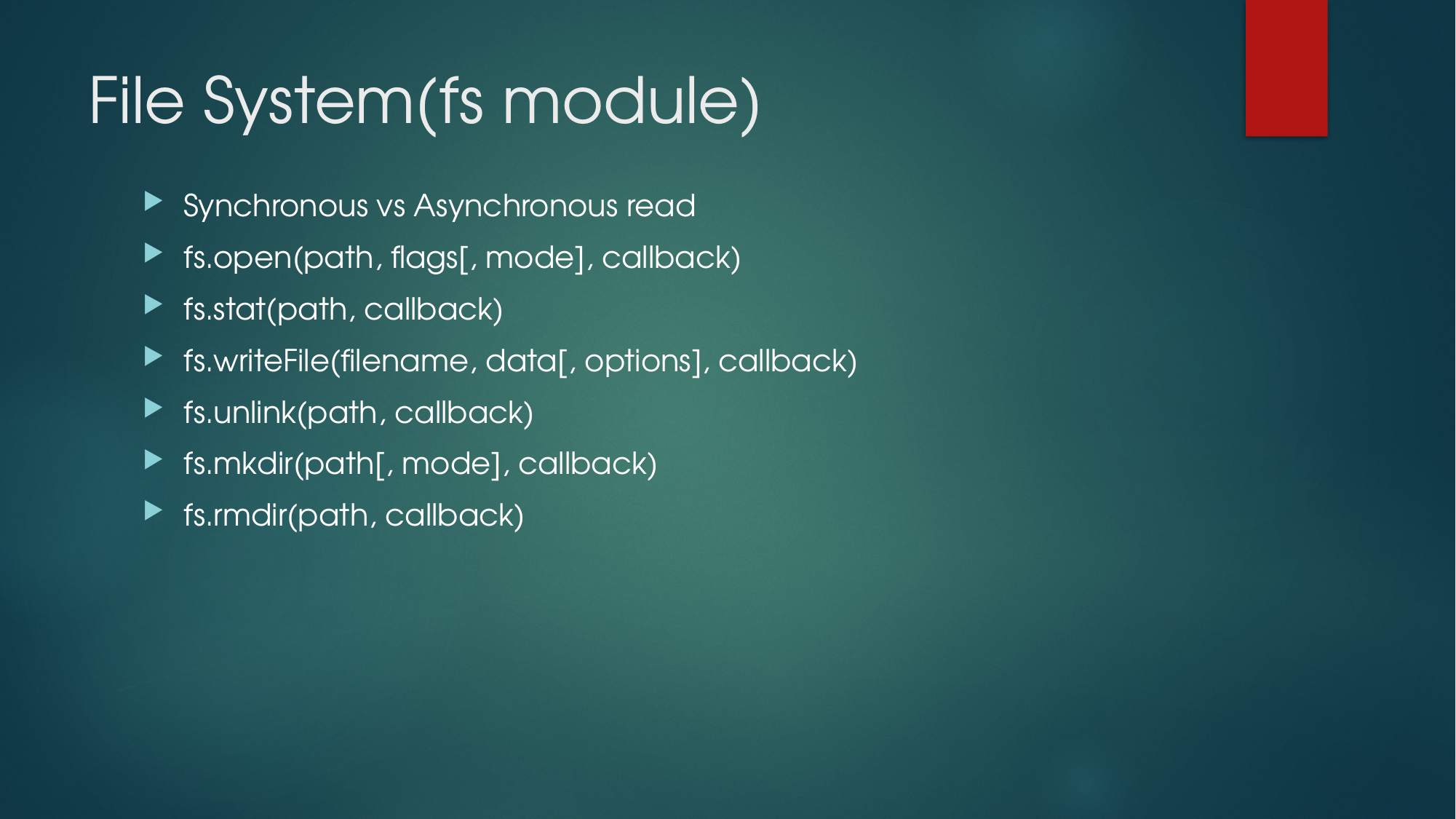

# File System(fs module)
Synchronous vs Asynchronous read
fs.open(path, flags[, mode], callback)
fs.stat(path, callback)
fs.writeFile(filename, data[, options], callback)
fs.unlink(path, callback)
fs.mkdir(path[, mode], callback)
fs.rmdir(path, callback)